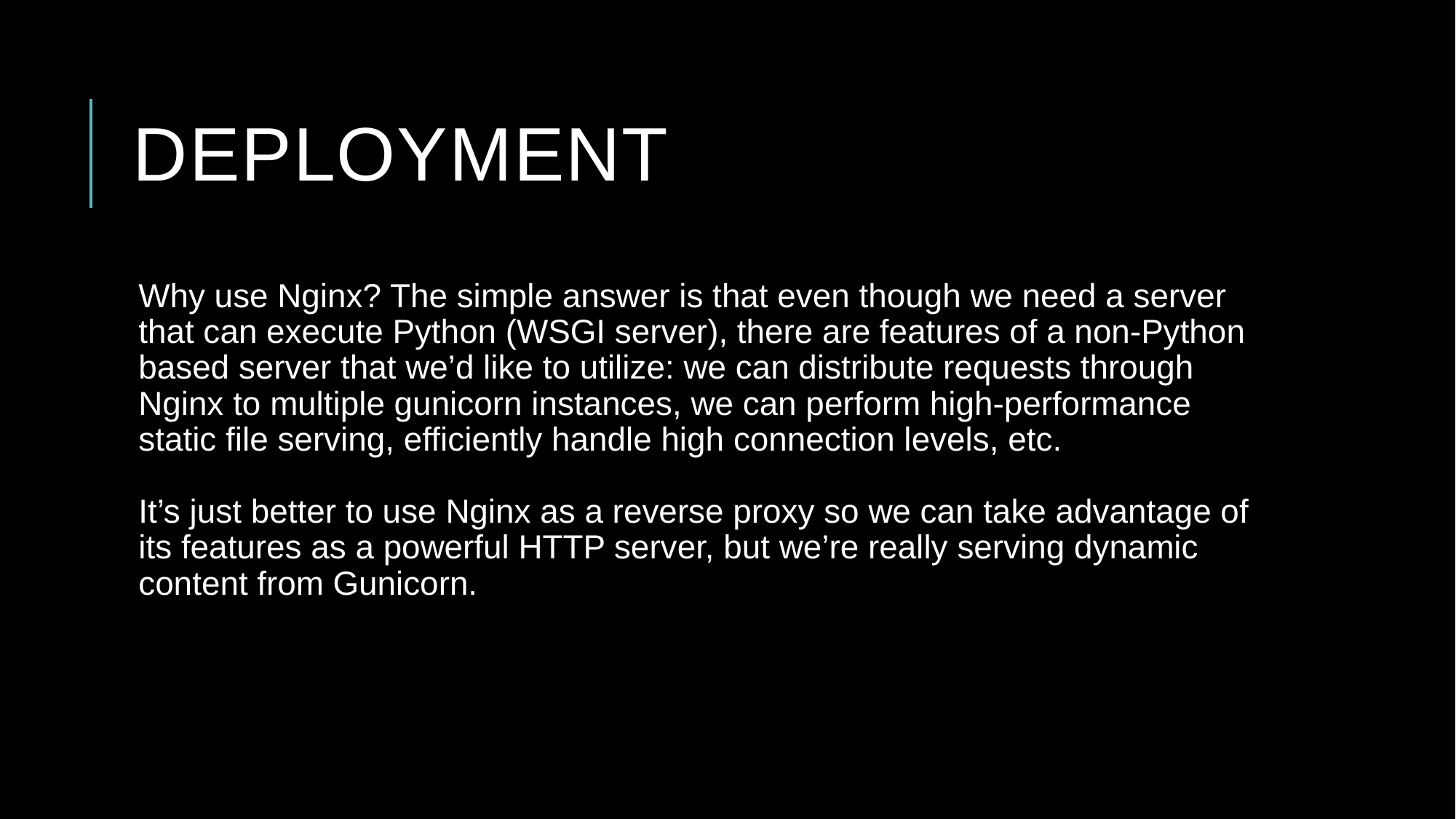

# Deployment
Why use Nginx? The simple answer is that even though we need a server that can execute Python (WSGI server), there are features of a non-Python based server that we’d like to utilize: we can distribute requests through Nginx to multiple gunicorn instances, we can perform high-performance static file serving, efficiently handle high connection levels, etc.
It’s just better to use Nginx as a reverse proxy so we can take advantage of its features as a powerful HTTP server, but we’re really serving dynamic content from Gunicorn.